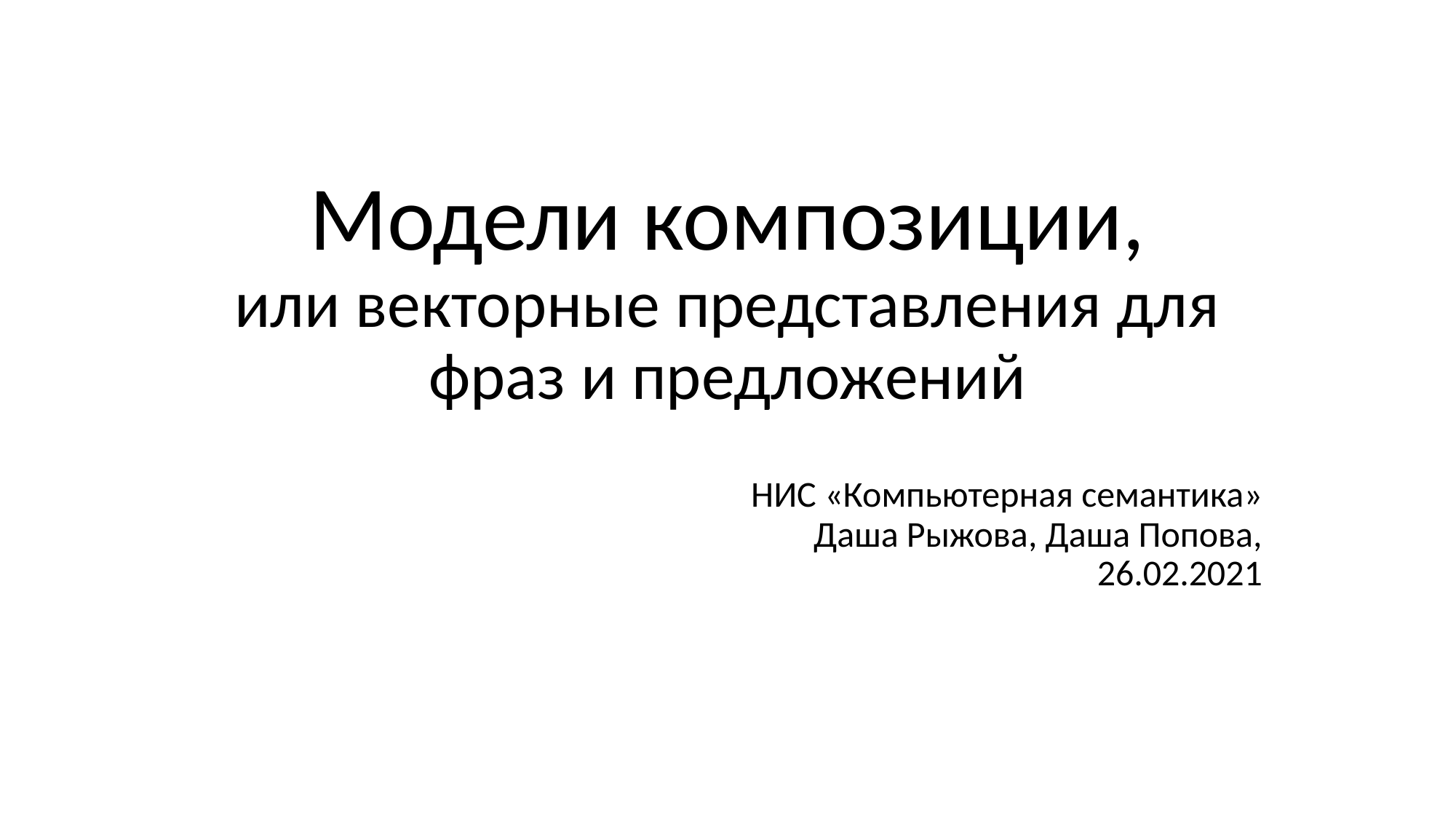

# Модели композиции, или векторные представления для фраз и предложений
НИС «Компьютерная семантика»
Даша Рыжова, Даша Попова,
26.02.2021